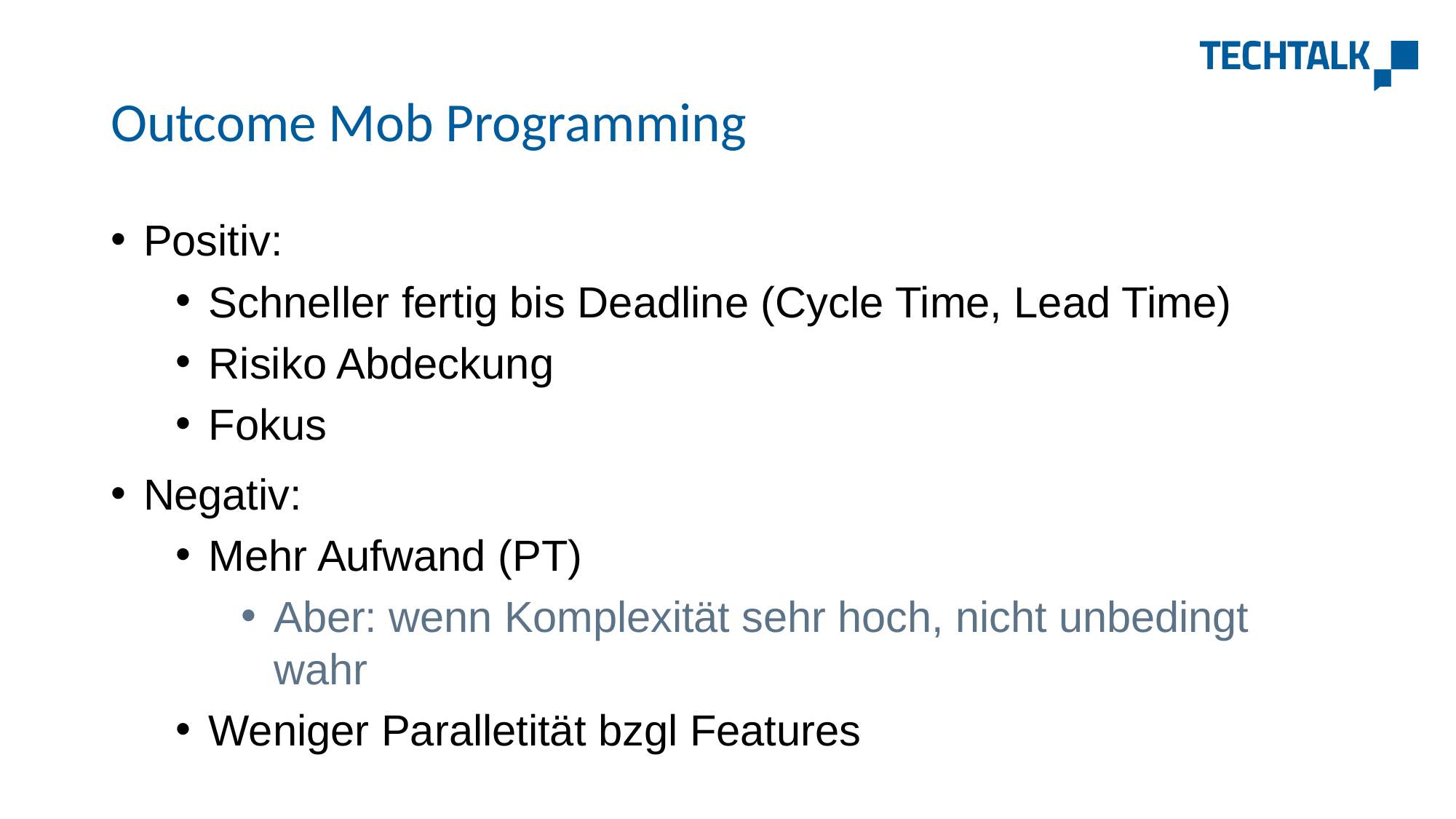

# Outcome Mob Programming
Positiv:
Schneller fertig bis Deadline (Cycle Time, Lead Time)
Risiko Abdeckung
Fokus
Negativ:
Mehr Aufwand (PT)
Aber: wenn Komplexität sehr hoch, nicht unbedingt wahr
Weniger Paralletität bzgl Features